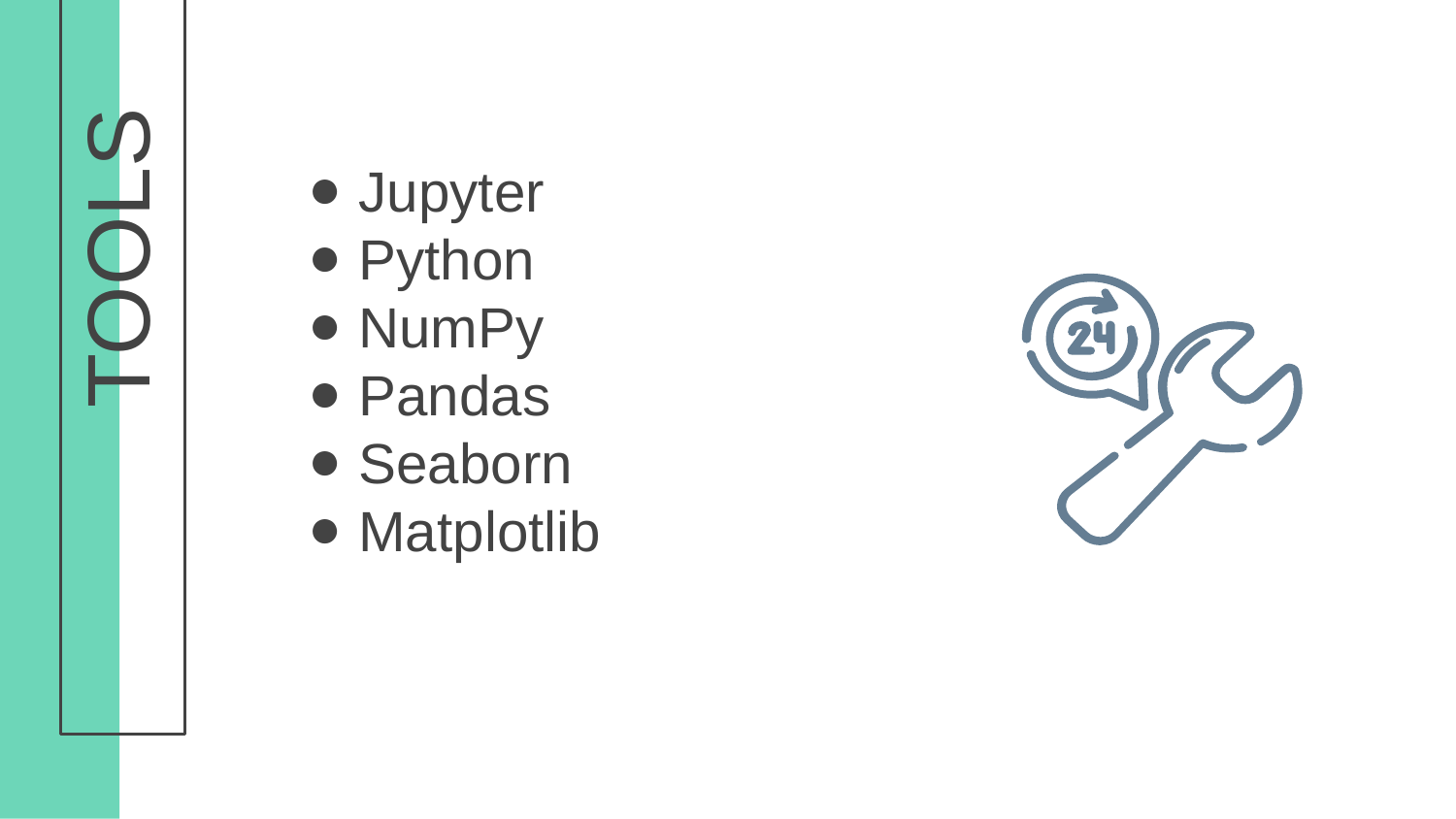

Jupyter
Python
NumPy
Pandas
Seaborn
Matplotlib

# TOOLS